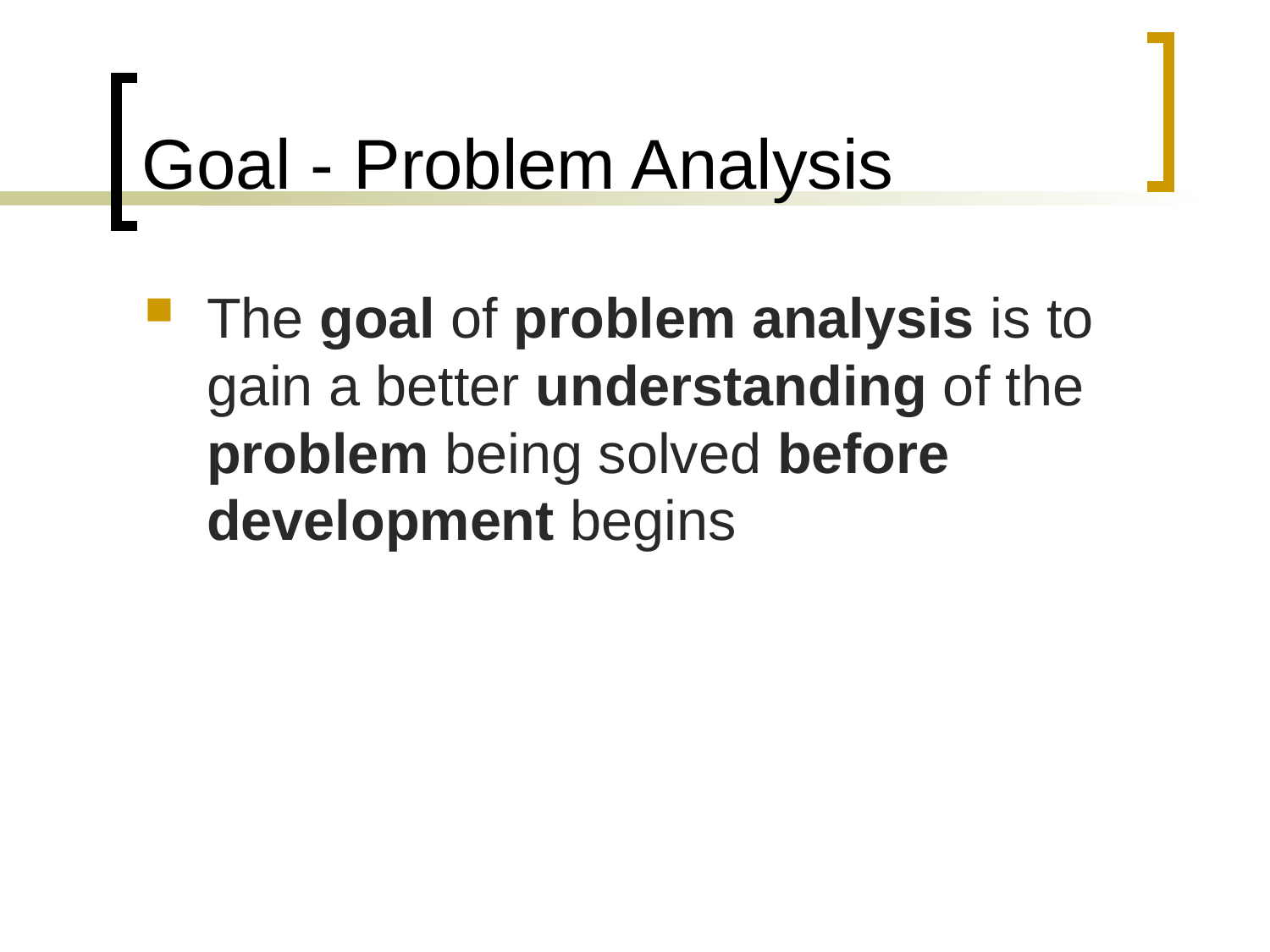

# Goal - Problem Analysis
The goal of problem analysis is to gain a better understanding of the problem being solved before development begins